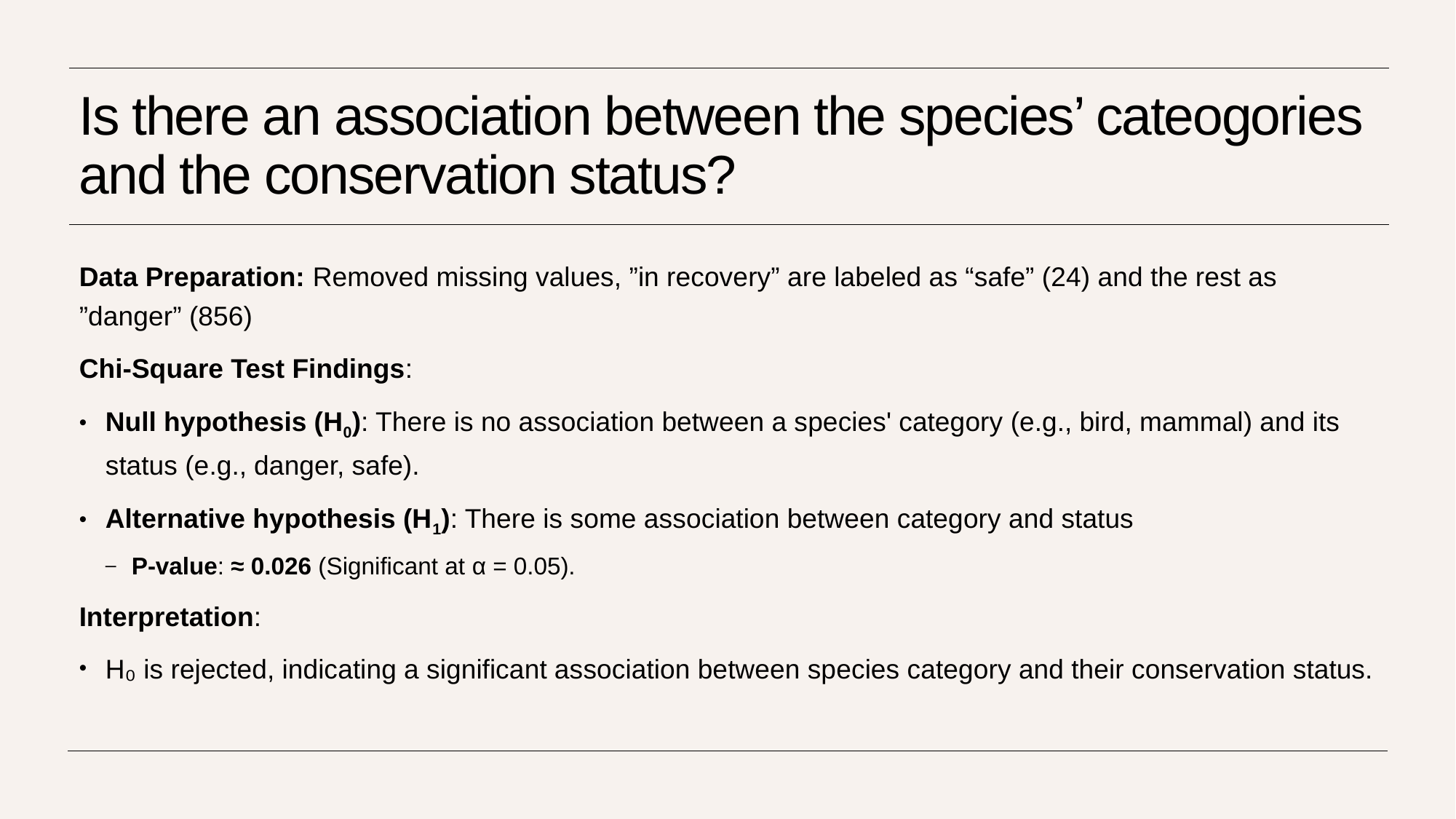

# Is there an association between the species’ cateogories and the conservation status?
Data Preparation: Removed missing values, ”in recovery” are labeled as “safe” (24) and the rest as ”danger” (856)
Chi-Square Test Findings:
Null hypothesis (H0): There is no association between a species' category (e.g., bird, mammal) and its status (e.g., danger, safe).
Alternative hypothesis (H1): There is some association between category and status
P-value: ≈ 0.026 (Significant at α = 0.05).
Interpretation:
H₀ is rejected, indicating a significant association between species category and their conservation status.